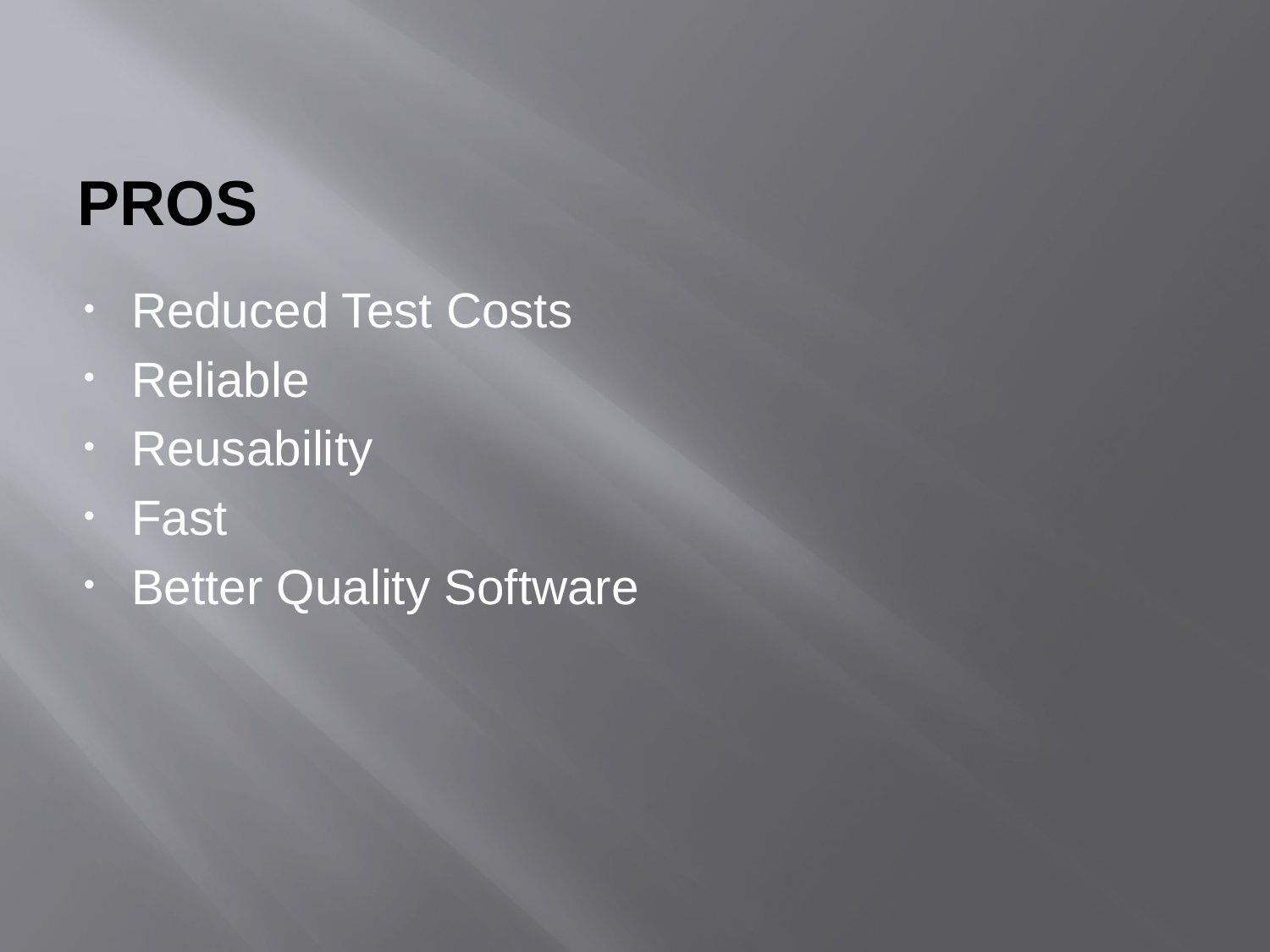

# Pros
Reduced Test Costs
Reliable
Reusability
Fast
Better Quality Software